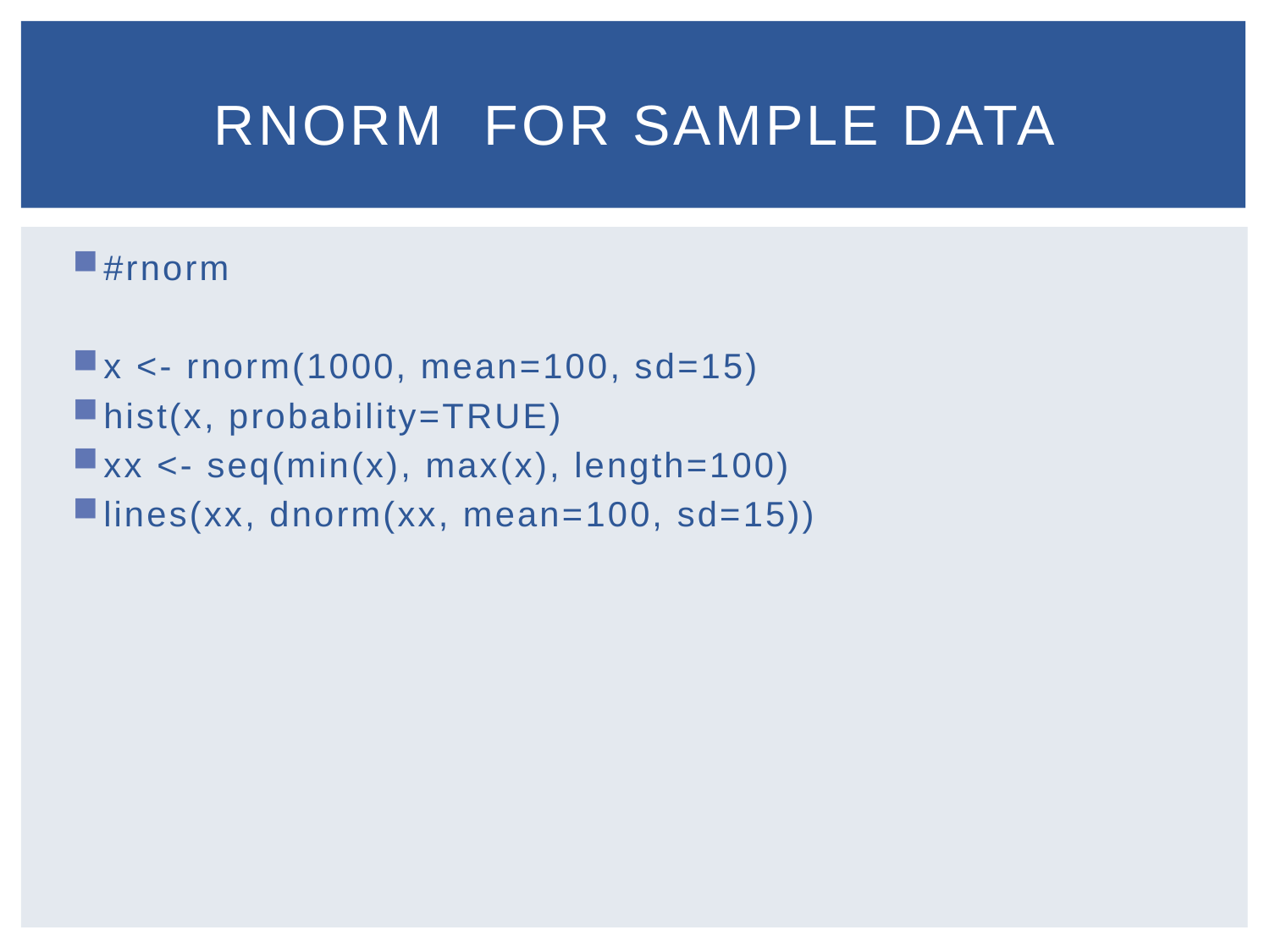

# Rnorm  for sample data
#rnorm

x <- rnorm(1000, mean=100, sd=15)
hist(x, probability=TRUE)
xx <- seq(min(x), max(x), length=100)
lines(xx, dnorm(xx, mean=100, sd=15))